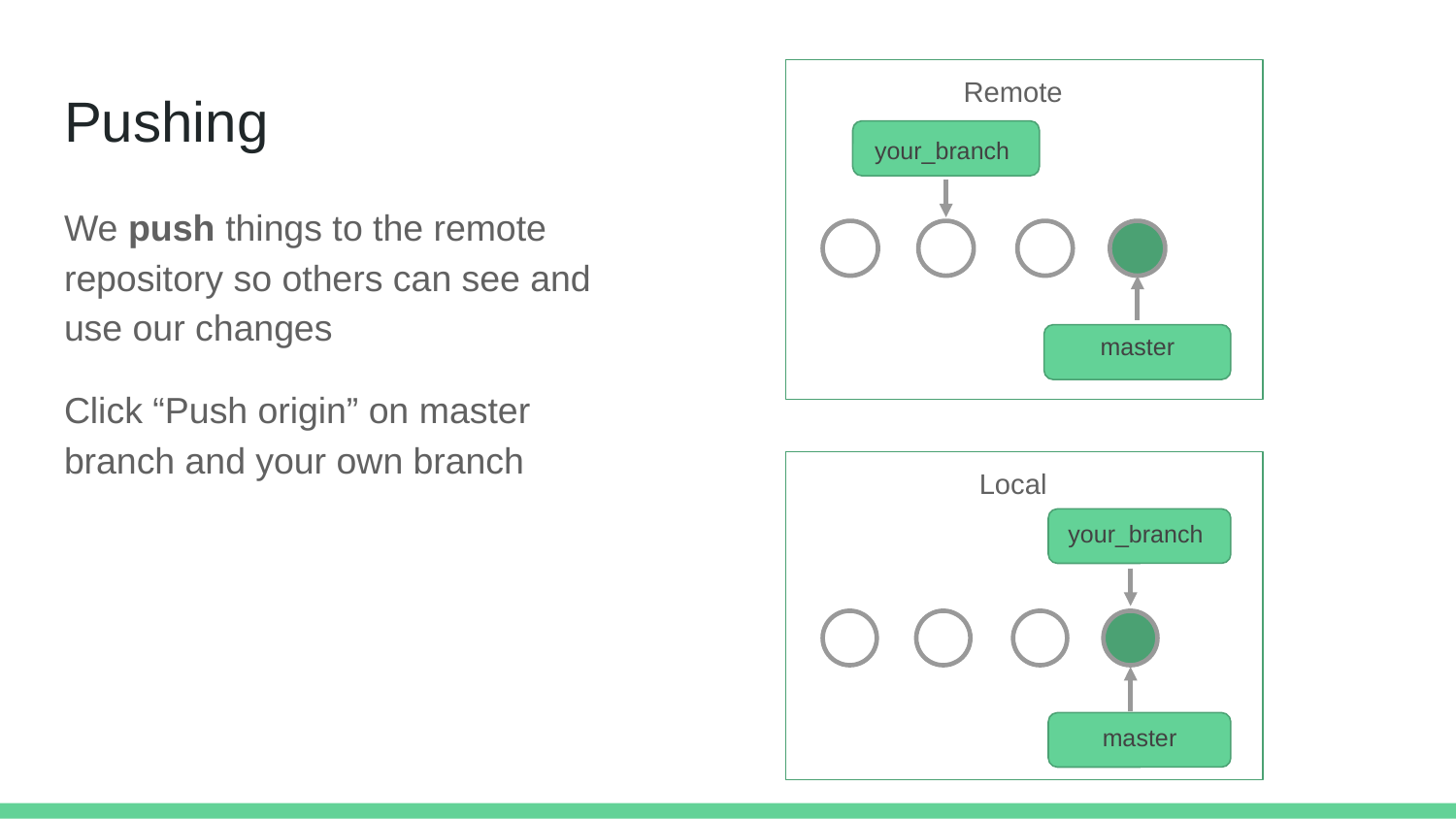

Remote
# Pushing

your_branch
We push things to the remote repository so others can see and use our changes
Click “Push origin” on master branch and your own branch

master

Local
your_branch

master